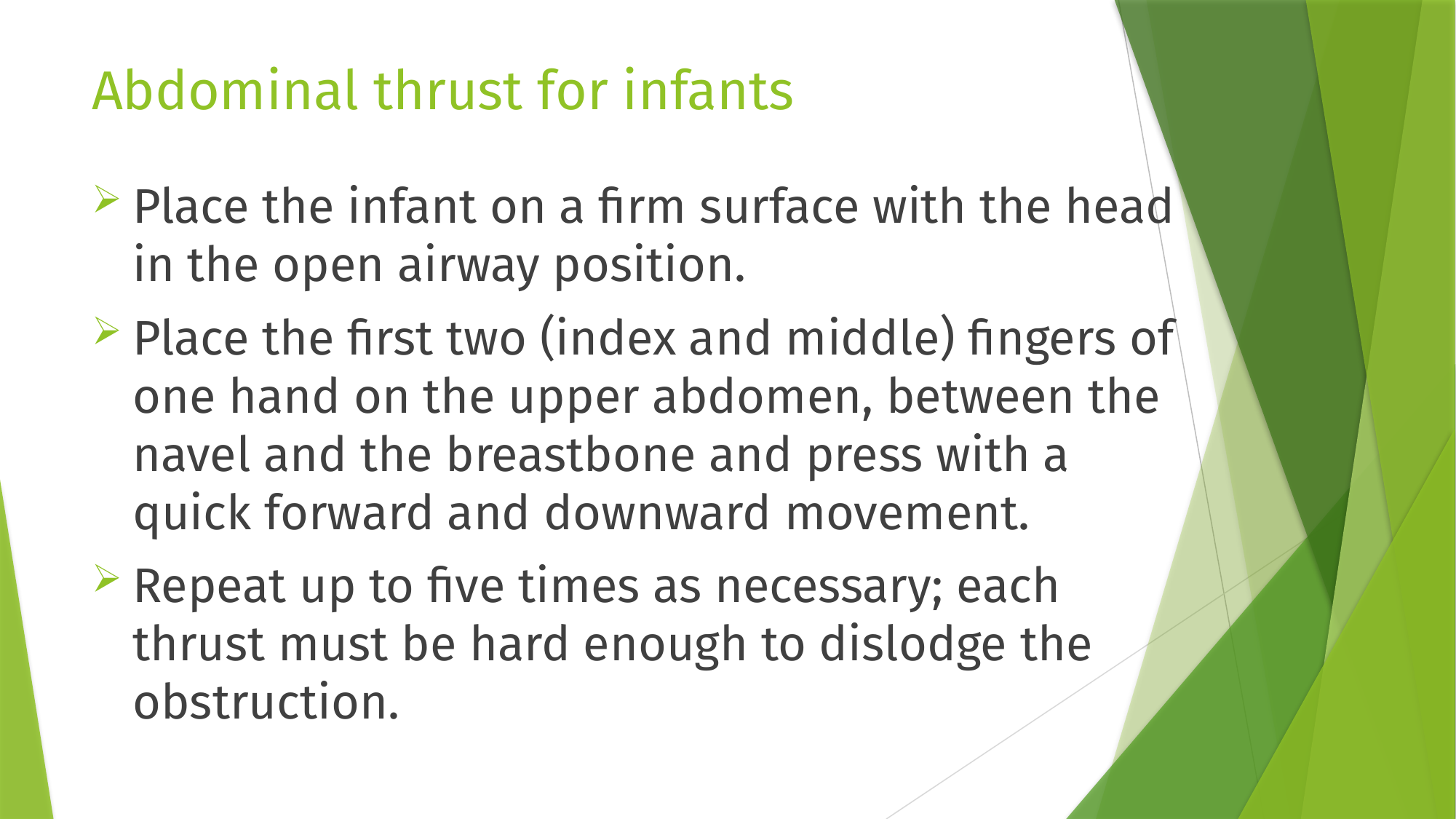

# Abdominal thrust for infants
Place the infant on a firm surface with the head in the open airway position.
Place the first two (index and middle) fingers of one hand on the upper abdomen, between the navel and the breastbone and press with a quick forward and downward movement.
Repeat up to five times as necessary; each thrust must be hard enough to dislodge the obstruction.